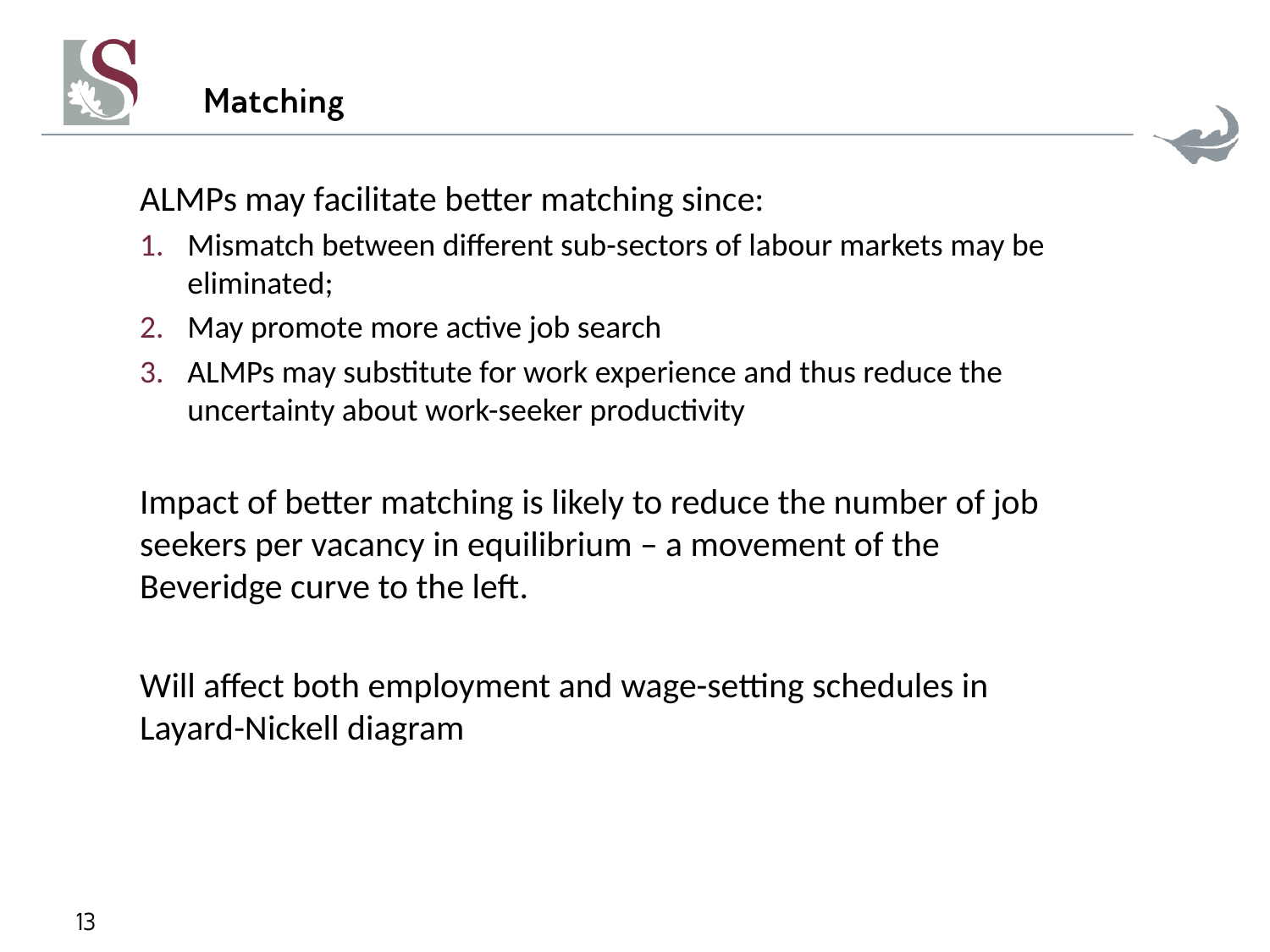

# Matching
ALMPs may facilitate better matching since:
Mismatch between different sub-sectors of labour markets may be eliminated;
May promote more active job search
ALMPs may substitute for work experience and thus reduce the uncertainty about work-seeker productivity

Impact of better matching is likely to reduce the number of job seekers per vacancy in equilibrium – a movement of the Beveridge curve to the left.

Will affect both employment and wage-setting schedules in Layard-Nickell diagram
13